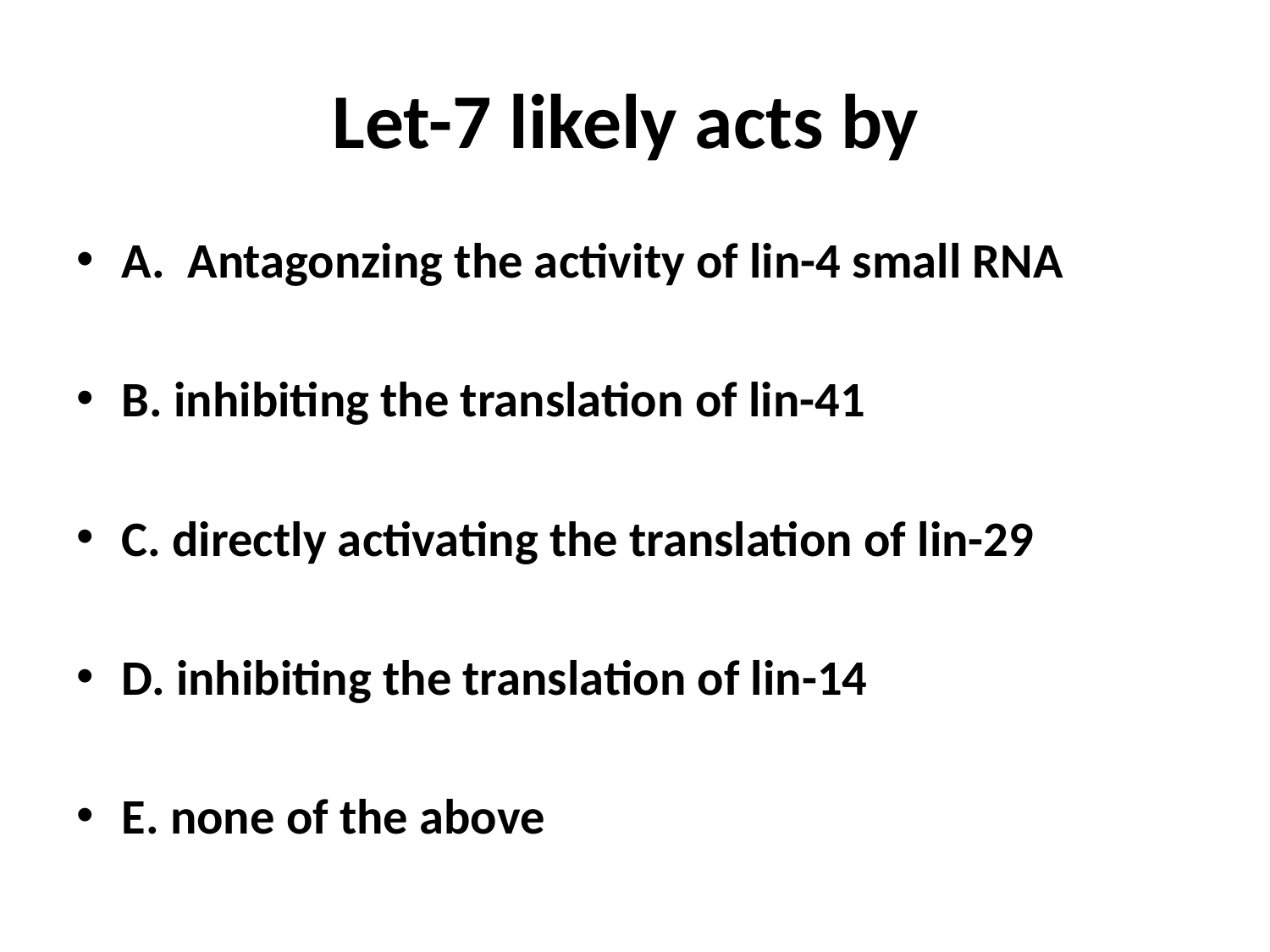

# Let-7 likely acts by
A.  Antagonzing the activity of lin-4 small RNA

B. inhibiting the translation of lin-41

C. directly activating the translation of lin-29

D. inhibiting the translation of lin-14

E. none of the above